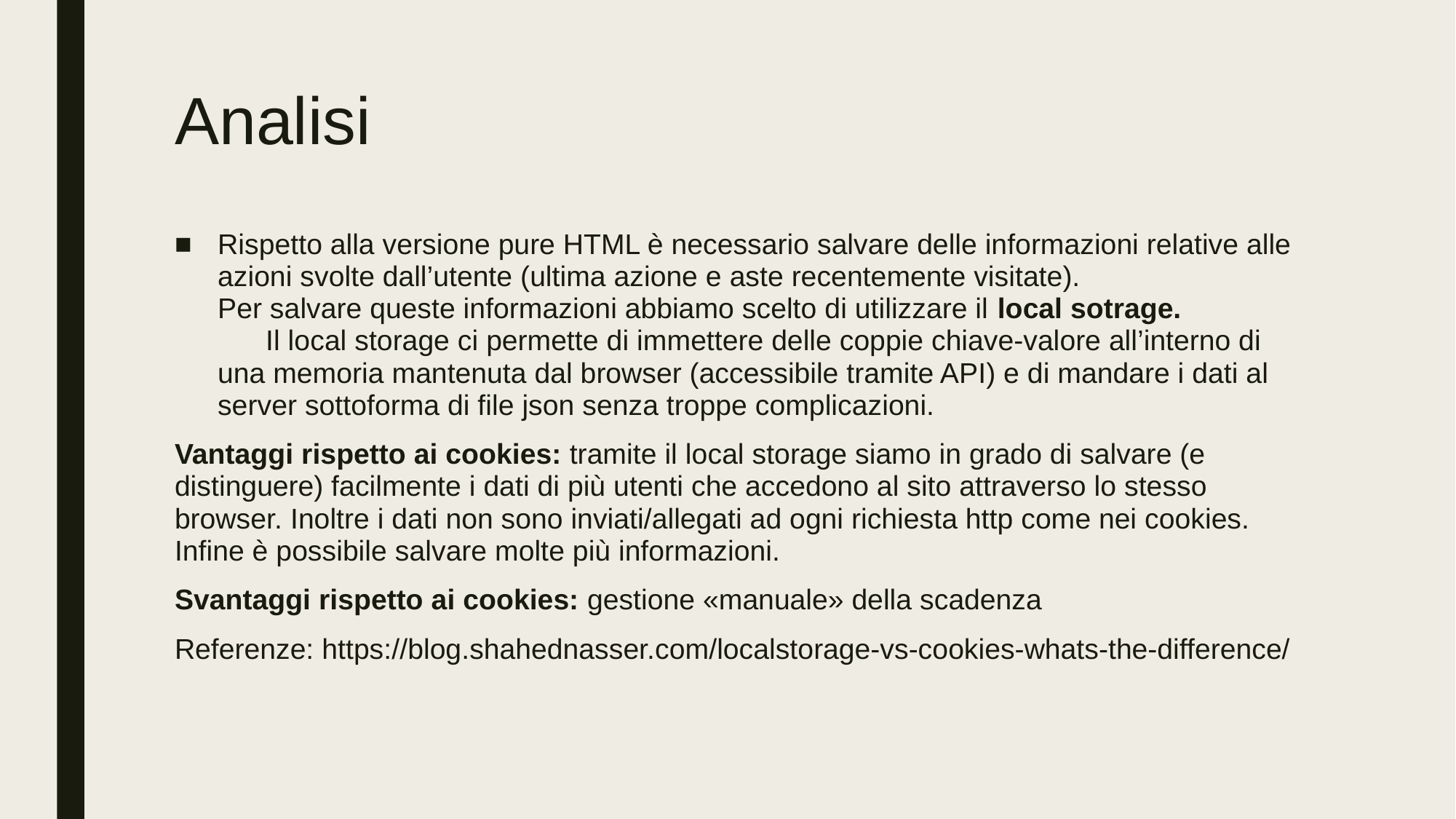

# Analisi
Rispetto alla versione pure HTML è necessario salvare delle informazioni relative alle azioni svolte dall’utente (ultima azione e aste recentemente visitate).
Per salvare queste informazioni abbiamo scelto di utilizzare il local sotrage.                     Il local storage ci permette di immettere delle coppie chiave-valore all’interno di una memoria mantenuta dal browser (accessibile tramite API) e di mandare i dati al server sottoforma di file json senza troppe complicazioni.
Vantaggi rispetto ai cookies: tramite il local storage siamo in grado di salvare (e distinguere) facilmente i dati di più utenti che accedono al sito attraverso lo stesso browser. Inoltre i dati non sono inviati/allegati ad ogni richiesta http come nei cookies. Infine è possibile salvare molte più informazioni.
Svantaggi rispetto ai cookies: gestione «manuale» della scadenza
Referenze: https://blog.shahednasser.com/localstorage-vs-cookies-whats-the-difference/